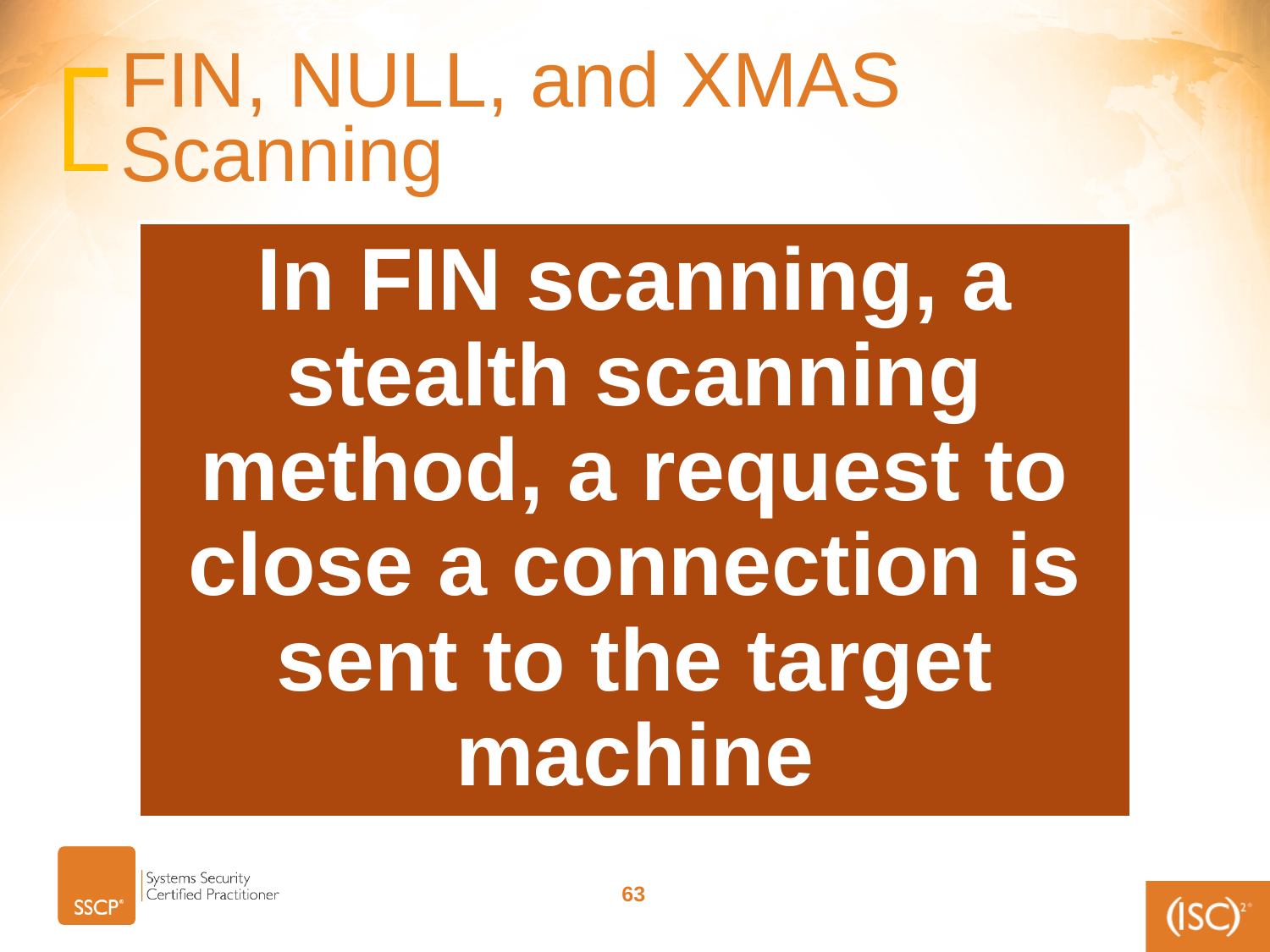

# FIN, NULL, and XMAS Scanning
In FIN scanning, a stealth scanning method, a request to close a connection is sent to the target machine